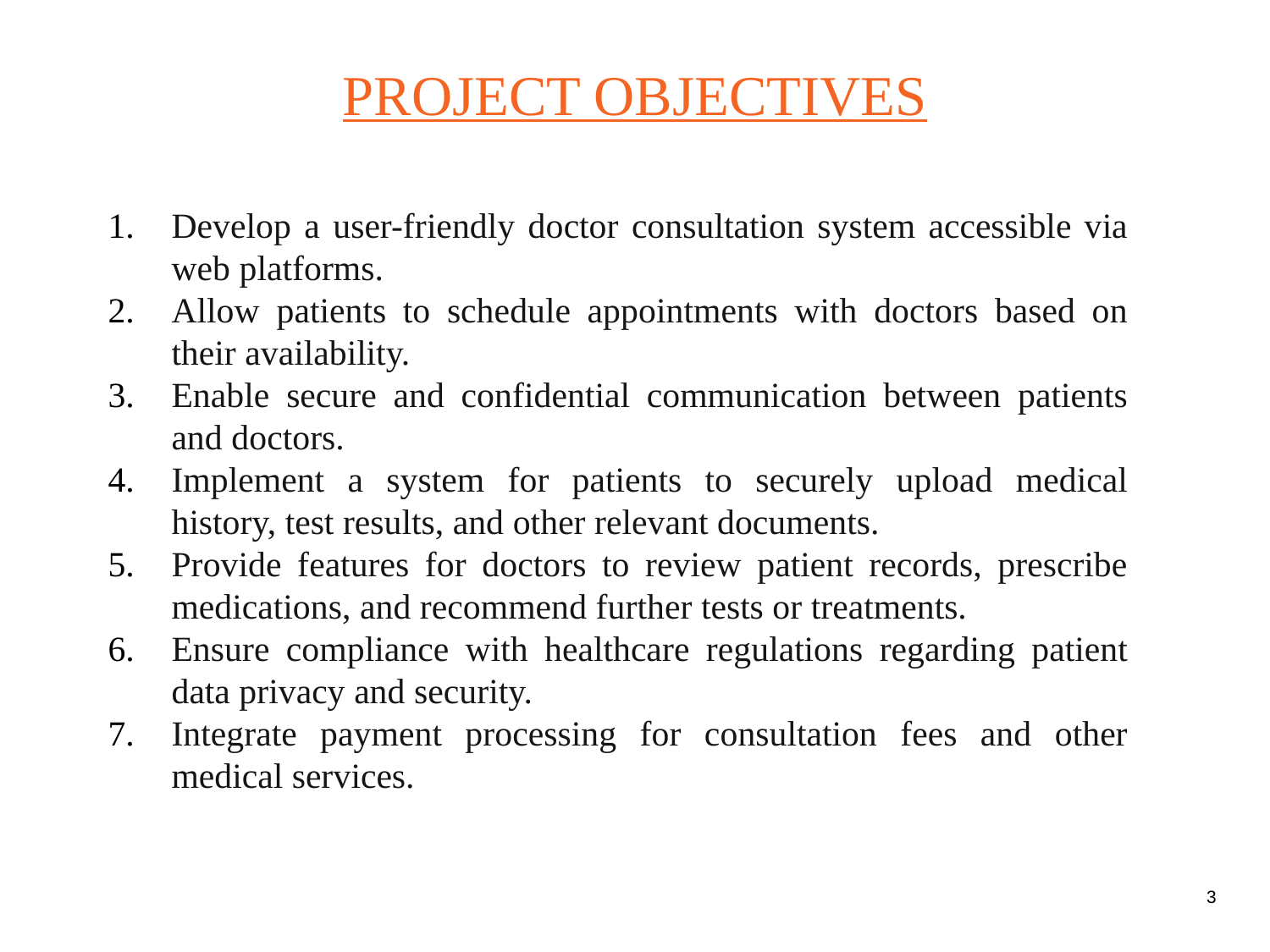

# PROJECT OBJECTIVES
Develop a user-friendly doctor consultation system accessible via web platforms.
Allow patients to schedule appointments with doctors based on their availability.
Enable secure and confidential communication between patients and doctors.
Implement a system for patients to securely upload medical history, test results, and other relevant documents.
Provide features for doctors to review patient records, prescribe medications, and recommend further tests or treatments.
Ensure compliance with healthcare regulations regarding patient data privacy and security.
Integrate payment processing for consultation fees and other medical services.

3